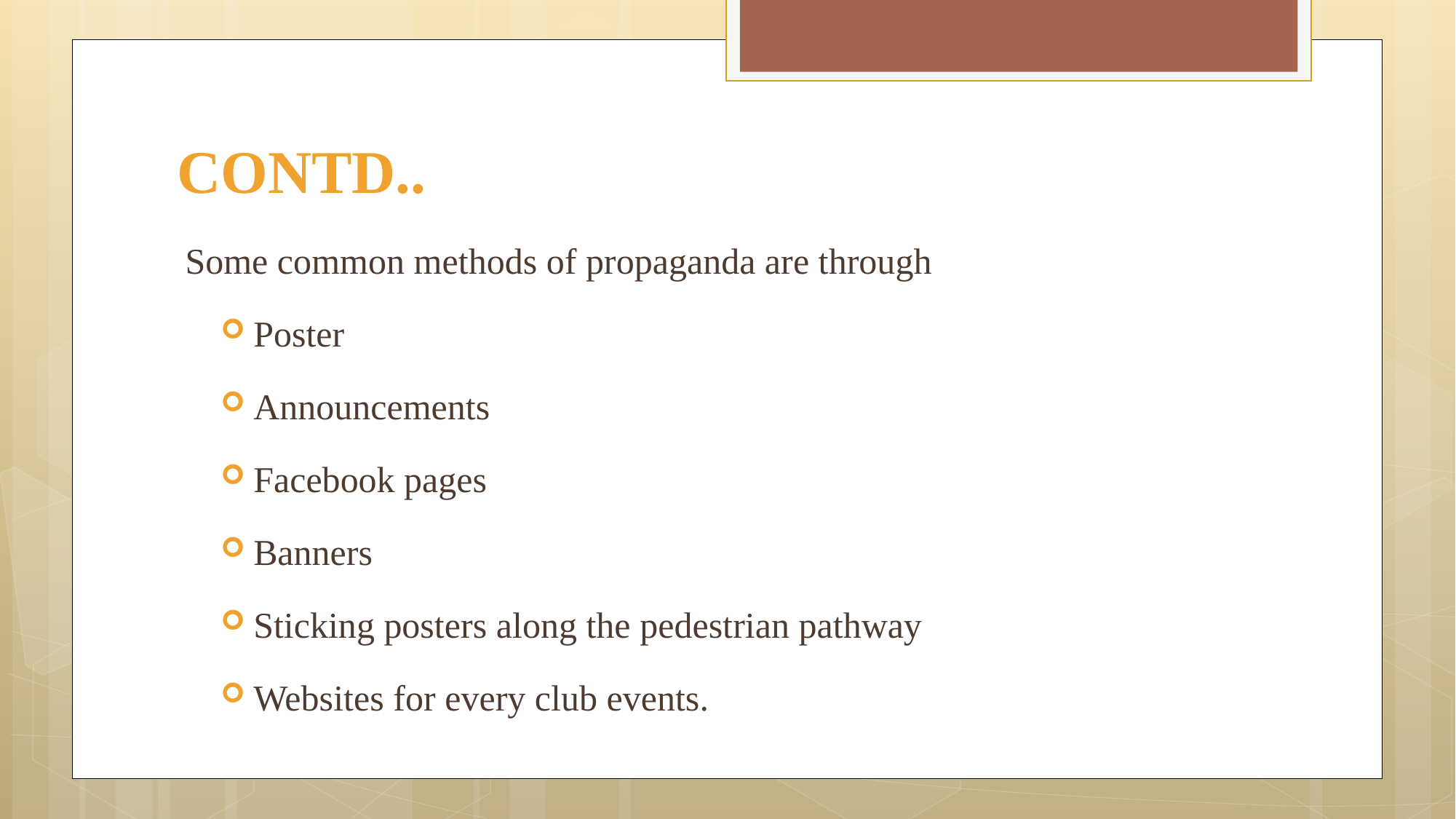

# CONTD..
Some common methods of propaganda are through
Poster
Announcements
Facebook pages
Banners
Sticking posters along the pedestrian pathway
Websites for every club events.